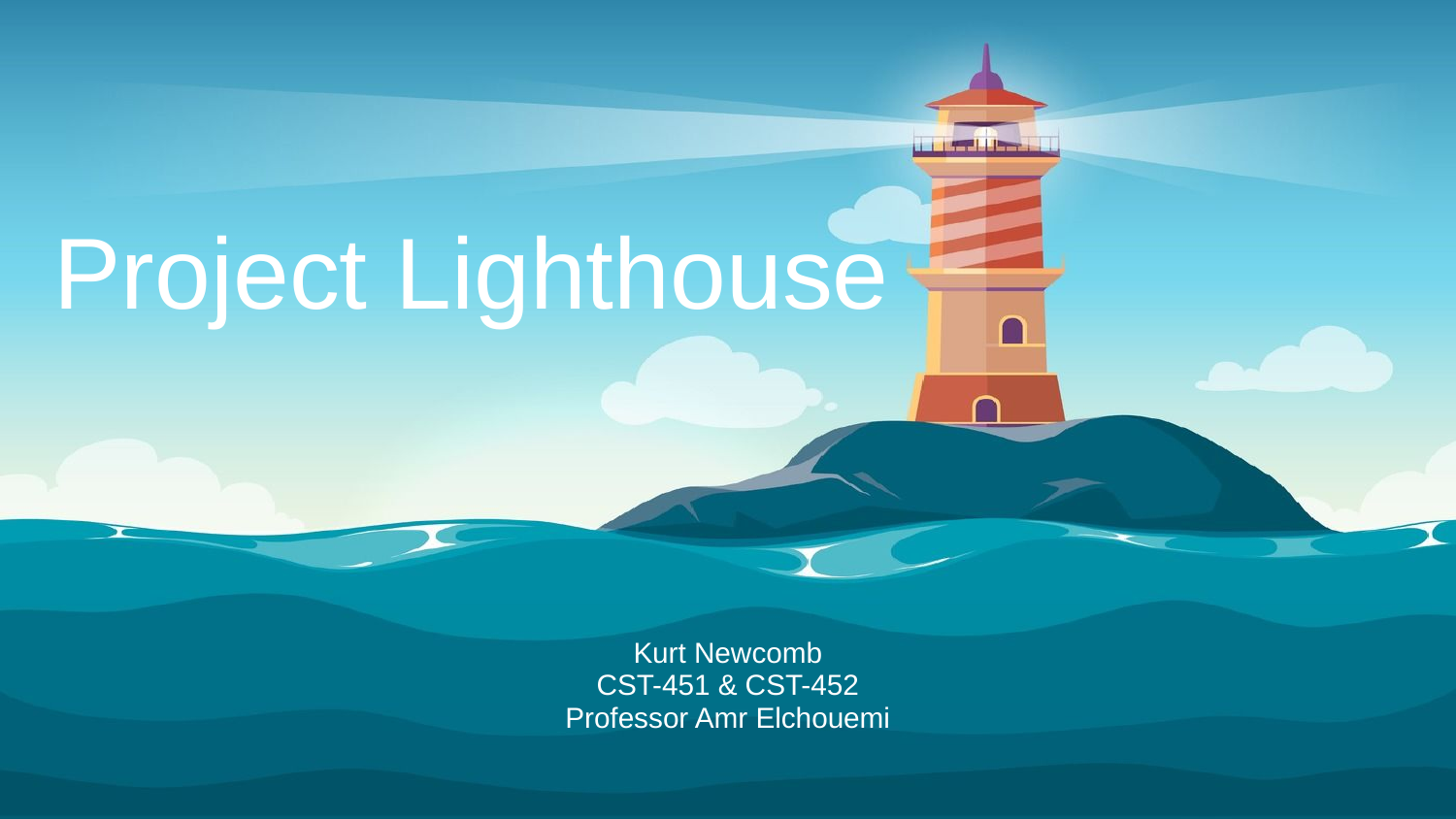

# Project Lighthouse
Kurt Newcomb
CST-451 & CST-452
Professor Amr Elchouemi